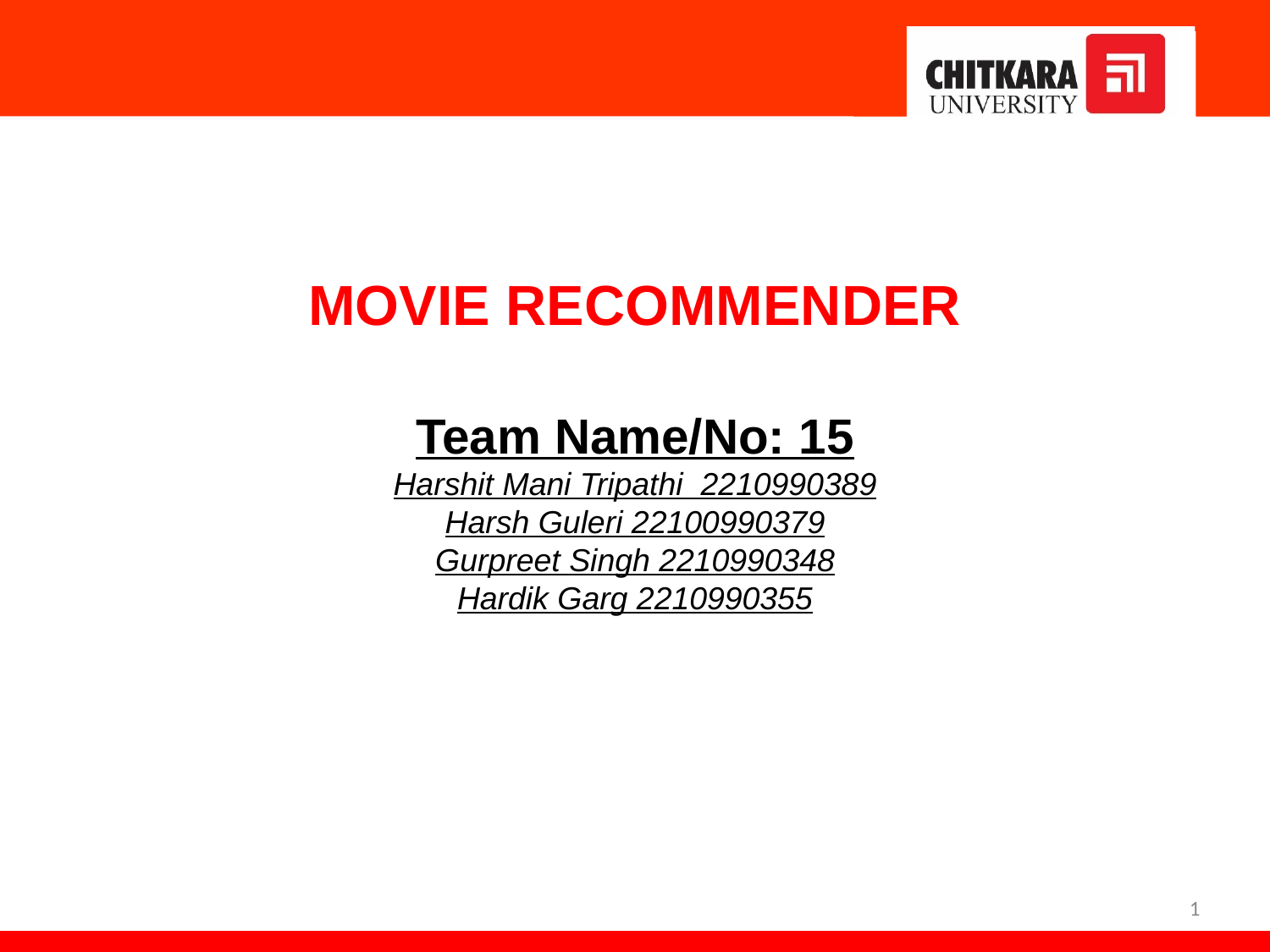

MOVIE RECOMMENDER

Team Name/No: 15
Harshit Mani Tripathi  2210990389
Harsh Guleri 22100990379
Gurpreet Singh 2210990348
Hardik Garg 2210990355

1